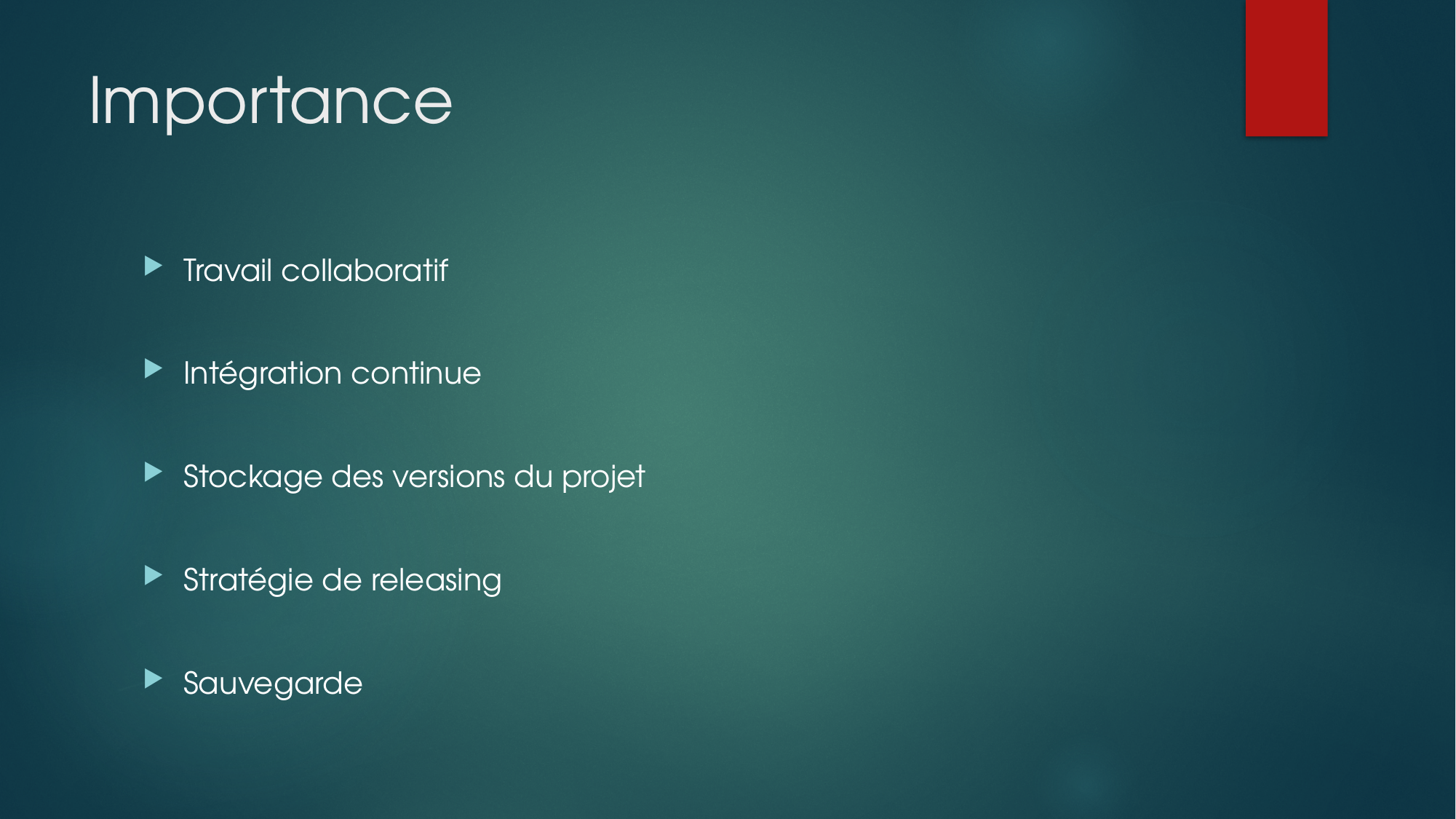

# Importance
Travail collaboratif

Intégration continue

Stockage des versions du projet

Stratégie de releasing

Sauvegarde